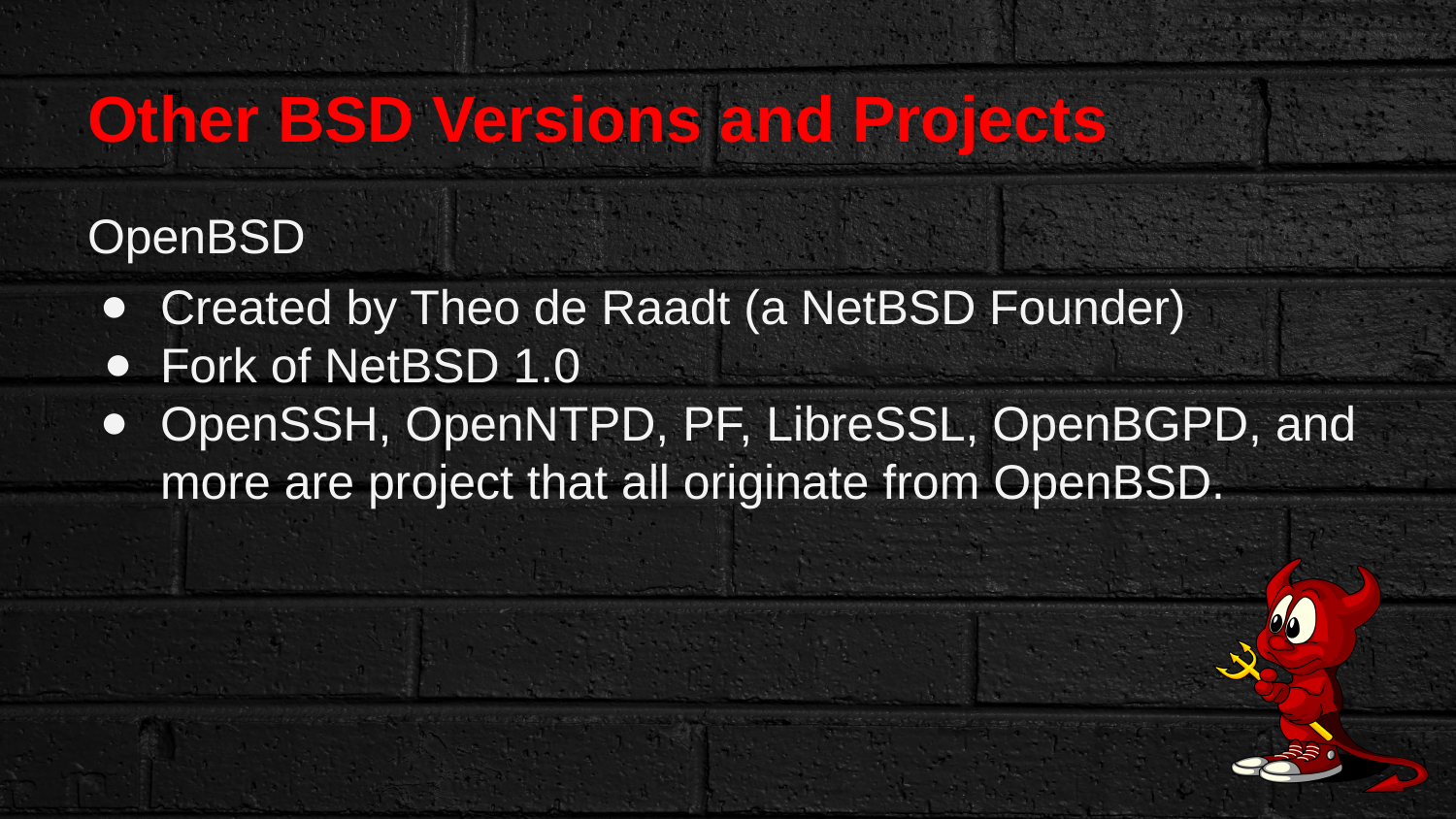

# Other BSD Versions and Projects
OpenBSD
Created by Theo de Raadt (a NetBSD Founder)
Fork of NetBSD 1.0
OpenSSH, OpenNTPD, PF, LibreSSL, OpenBGPD, and more are project that all originate from OpenBSD.